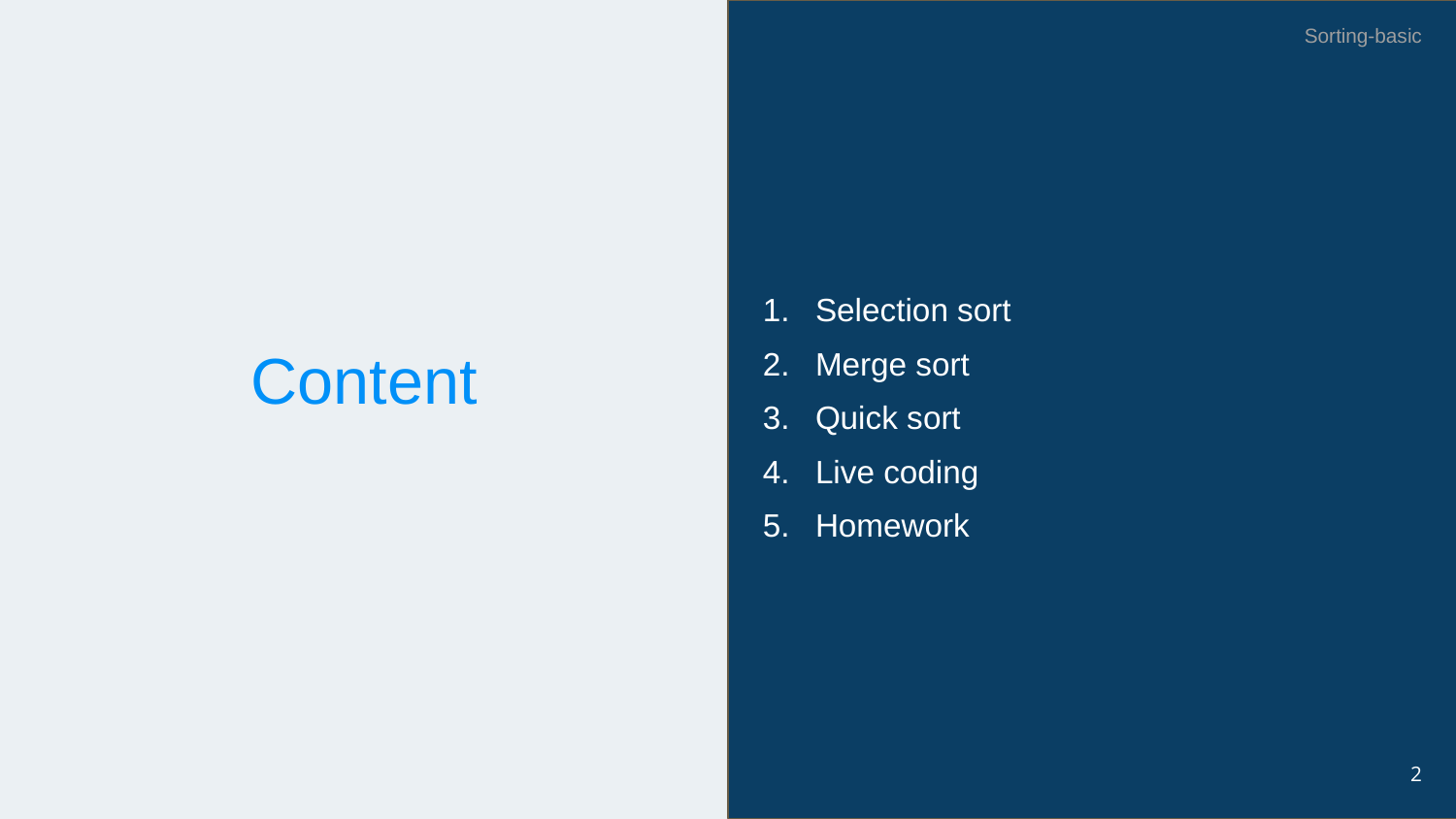

Sorting-basic
Selection sort
Merge sort
Quick sort
Live coding
Homework
# Content

2